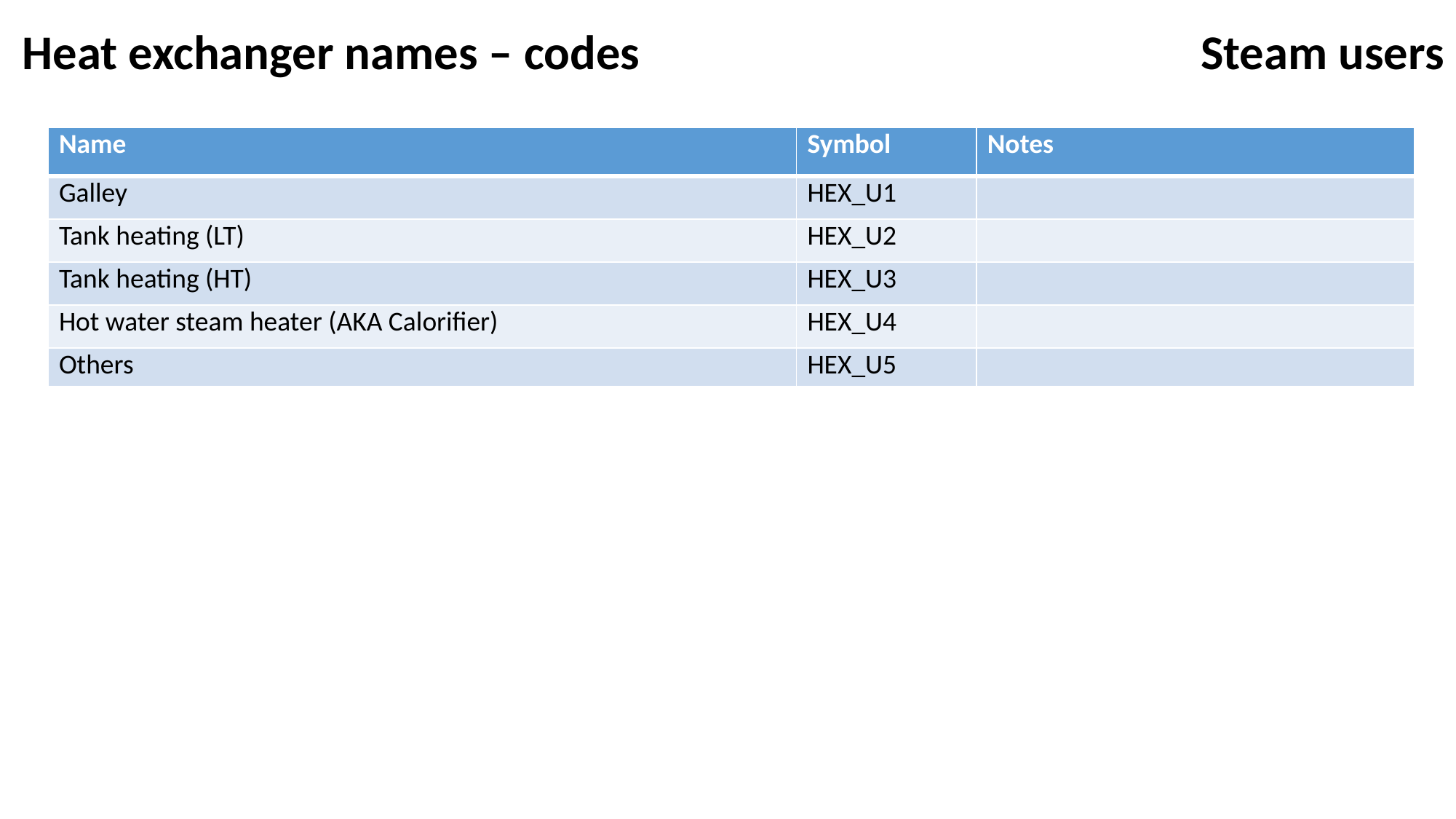

Heat exchanger names – codes
Steam users
| Name | Symbol | Notes |
| --- | --- | --- |
| Galley | HEX\_U1 |  |
| Tank heating (LT) | HEX\_U2 |  |
| Tank heating (HT) | HEX\_U3 |  |
| Hot water steam heater (AKA Calorifier) | HEX\_U4 |  |
| Others | HEX\_U5 |  |